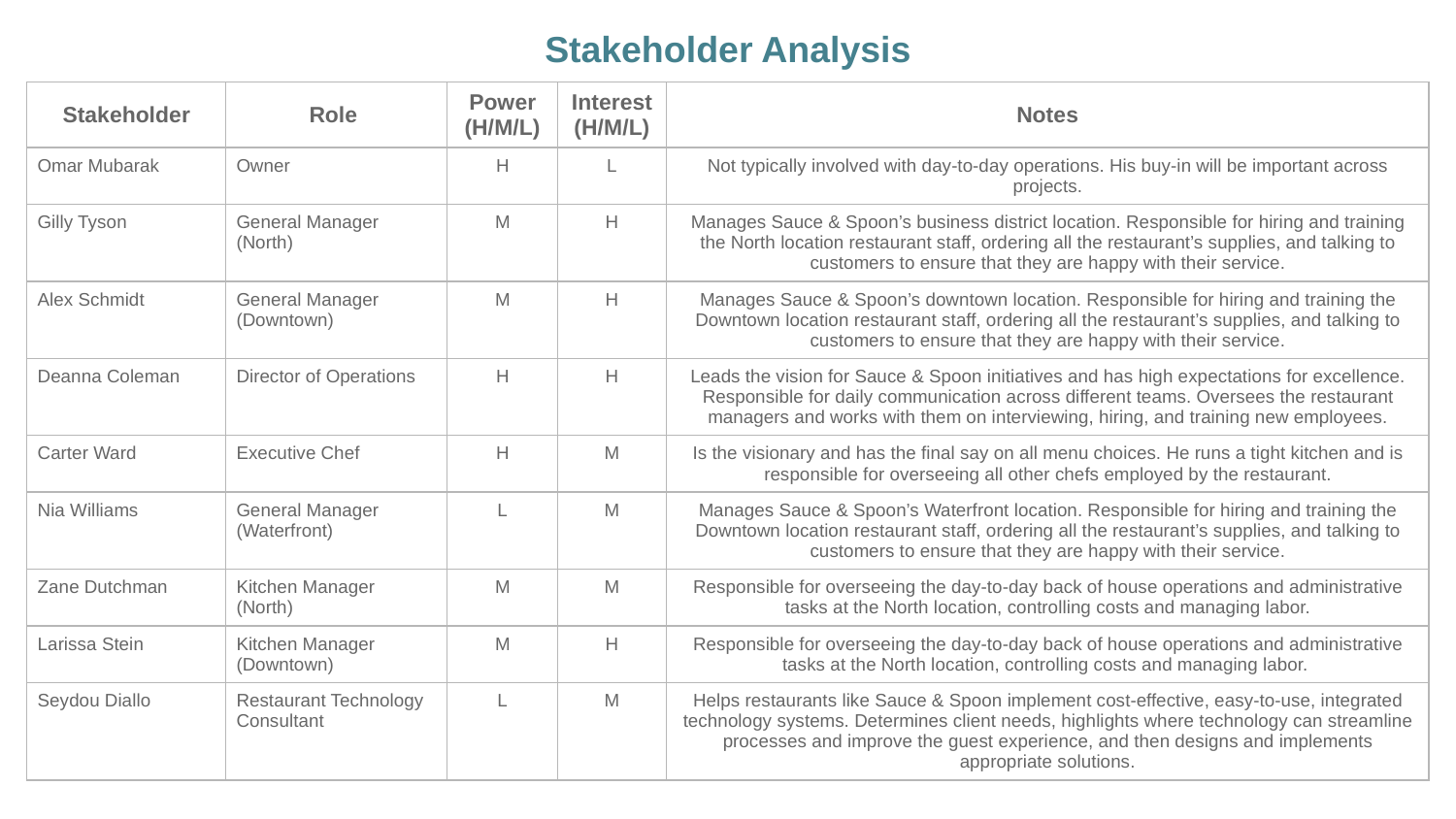

Stakeholder Analysis
| Stakeholder | Role | Power (H/M/L) | Interest (H/M/L) | Notes |
| --- | --- | --- | --- | --- |
| Omar Mubarak | Owner | H | L | Not typically involved with day-to-day operations. His buy-in will be important across projects. |
| Gilly Tyson | General Manager (North) | M | H | Manages Sauce & Spoon’s business district location. Responsible for hiring and training the North location restaurant staff, ordering all the restaurant’s supplies, and talking to customers to ensure that they are happy with their service. |
| Alex Schmidt | General Manager (Downtown) | M | H | Manages Sauce & Spoon’s downtown location. Responsible for hiring and training the Downtown location restaurant staff, ordering all the restaurant’s supplies, and talking to customers to ensure that they are happy with their service. |
| Deanna Coleman | Director of Operations | H | H | Leads the vision for Sauce & Spoon initiatives and has high expectations for excellence. Responsible for daily communication across different teams. Oversees the restaurant managers and works with them on interviewing, hiring, and training new employees. |
| Carter Ward | Executive Chef | H | M | Is the visionary and has the final say on all menu choices. He runs a tight kitchen and is responsible for overseeing all other chefs employed by the restaurant. |
| Nia Williams | General Manager (Waterfront) | L | M | Manages Sauce & Spoon’s Waterfront location. Responsible for hiring and training the Downtown location restaurant staff, ordering all the restaurant’s supplies, and talking to customers to ensure that they are happy with their service. |
| Zane Dutchman | Kitchen Manager (North) | M | M | Responsible for overseeing the day-to-day back of house operations and administrative tasks at the North location, controlling costs and managing labor. |
| Larissa Stein | Kitchen Manager (Downtown) | M | H | Responsible for overseeing the day-to-day back of house operations and administrative tasks at the North location, controlling costs and managing labor. |
| Seydou Diallo | Restaurant Technology Consultant | L | M | Helps restaurants like Sauce & Spoon implement cost-effective, easy-to-use, integrated technology systems. Determines client needs, highlights where technology can streamline processes and improve the guest experience, and then designs and implements appropriate solutions. |